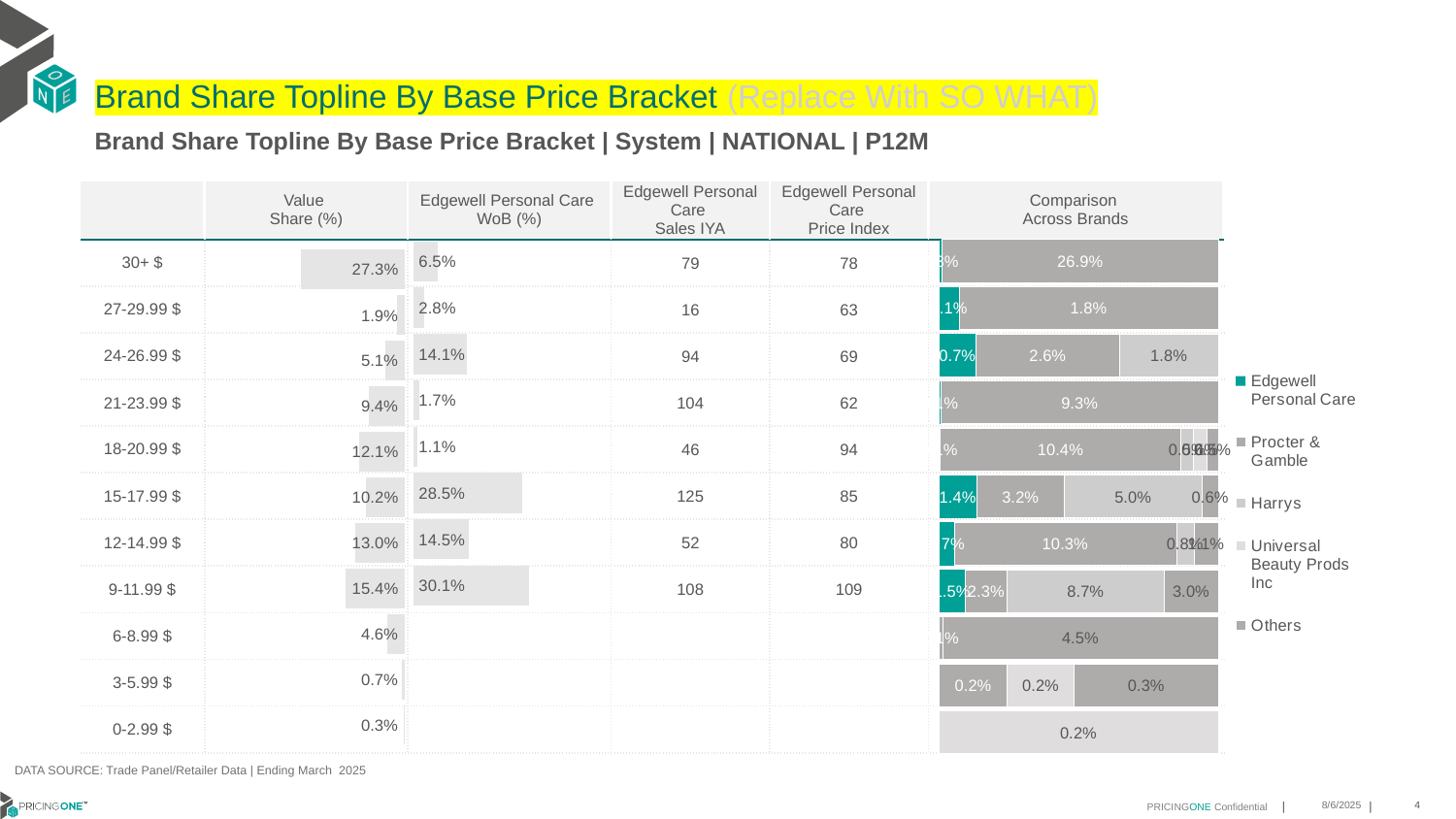

# Brand Share Topline By Base Price Bracket (Replace With SO WHAT)
Brand Share Topline By Base Price Bracket | System | NATIONAL | P12M
|  | Value Share (%) | Edgewell Personal Care WoB (%) | Edgewell Personal Care Sales IYA | Edgewell Personal Care Price Index | Comparison Across Brands |
| --- | --- | --- | --- | --- | --- |
| 30+ $ |  |  | 79 | 78 |  |
| 27-29.99 $ |  |  | 16 | 63 |  |
| 24-26.99 $ |  |  | 94 | 69 |  |
| 21-23.99 $ |  |  | 104 | 62 |  |
| 18-20.99 $ |  |  | 46 | 94 |  |
| 15-17.99 $ |  |  | 125 | 85 |  |
| 12-14.99 $ |  |  | 52 | 80 |  |
| 9-11.99 $ |  |  | 108 | 109 |  |
| 6-8.99 $ |  |  |  |  |  |
| 3-5.99 $ |  |  |  |  |  |
| 0-2.99 $ |  |  |  |  |  |

### Chart

| Category | Edgewell Personal Care | Procter & Gamble | Harrys | Universal Beauty Prods Inc | Others |
|---|---|---|---|---|---|
| 30+ $ | 0.0031610017520727098 | 0.26915919458272536 | None | None | None |
| 27-29.99 $ | 0.0013581229249835136 | 0.017528516197109916 | None | None | None |
| 24-26.99 $ | 0.0068151093094495074 | 0.026372161857471065 | 0.01810297924845756 | None | None |
| 21-23.99 $ | 0.0008205696216109241 | 0.09321577180939294 | None | None | None |
| 18-20.99 $ | 0.0005198238350272546 | 0.10412492917857785 | 0.005480252037782501 | 0.005889361414222526 | 0.004943349289278832 |
| 15-17.99 $ | 0.013807170467329112 | 0.032013502924251994 | 0.05022180275520318 | None | 0.005974226481689977 |
| 12-14.99 $ | 0.007015689976059017 | 0.10335224187385329 | 0.008012871383327647 | None | 0.011406466830879222 |
| 9-11.99 $ | 0.014581251290153571 | 0.022900011909497295 | 0.08673079691791388 | None | 0.02965038638907107 |
| 6-8.99 $ | None | 0.0006676679734912457 | None | None | 0.044973468907772866 |
| 3-5.99 $ | None | 0.0016236833036282186 | None | 0.0015918994474967794 | 0.0034207089850643684 |
| 0-2.99 $ | None | None | None | 0.0024736480252112634 | None |

### Chart

| Category | Value Share |
|---|---|
|  | 0.27253094192123456 |

### Chart

| Category | Brand WoB % |
|---|---|
|  | 0.0652 |
DATA SOURCE: Trade Panel/Retailer Data | Ending March  2025

8/6/2025
4